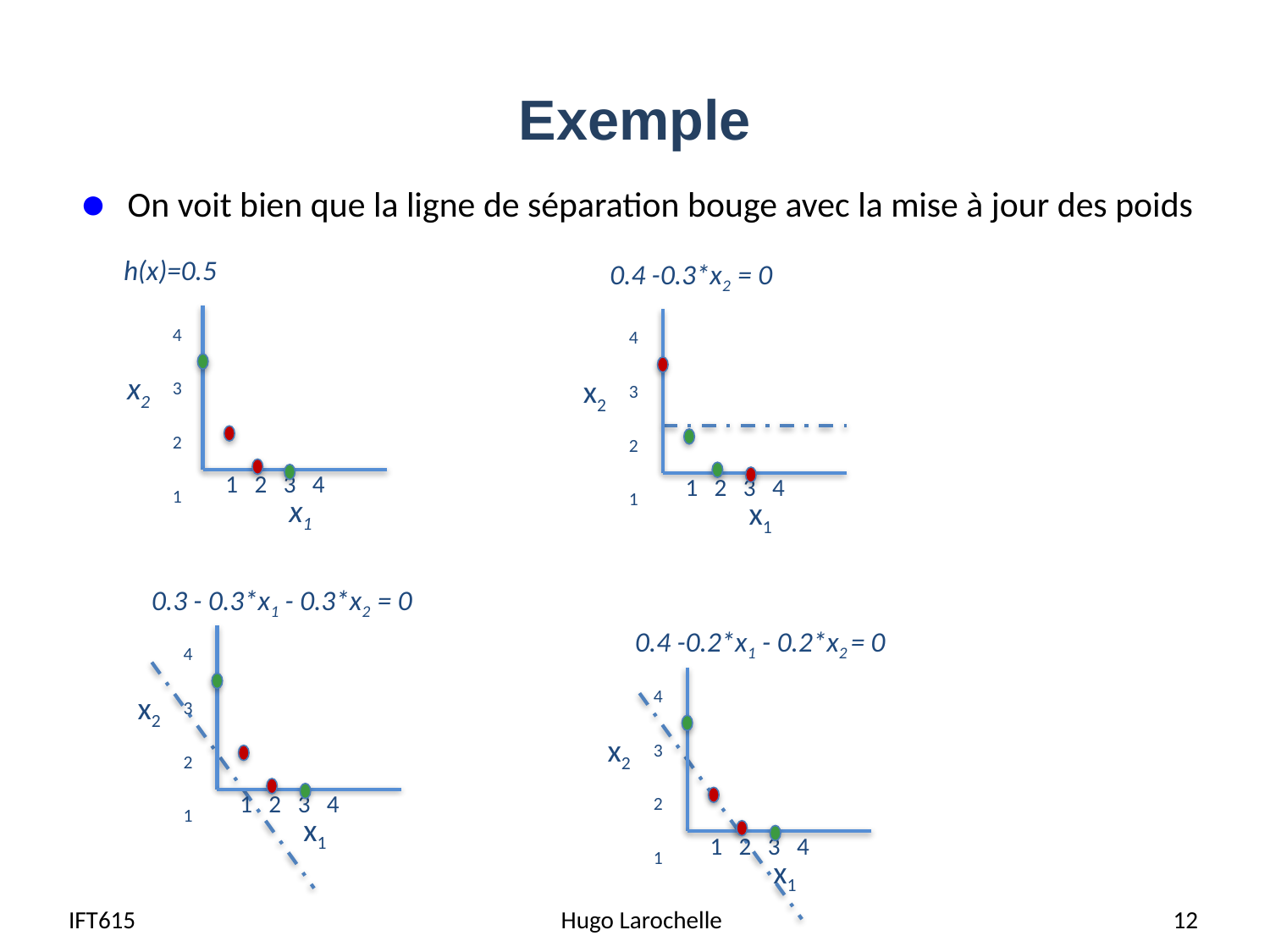

# Exemple
On voit bien que la ligne de séparation bouge avec la mise à jour des poids

h(x)=0.5
4
3
2
1

x2

1   2   3   4

x1
0.4 -0.3*x2  = 0
4
3
2
1

x2

1   2   3   4
x1

0.3 - 0.3*x1 - 0.3*x2  = 0
4
3
2
1

x2

1   2   3   4

x1
0.4 -0.2*x1 - 0.2*x2 = 0
4
3
2
1

x2

1   2   3   4

x1
IFT615
Hugo Larochelle
12